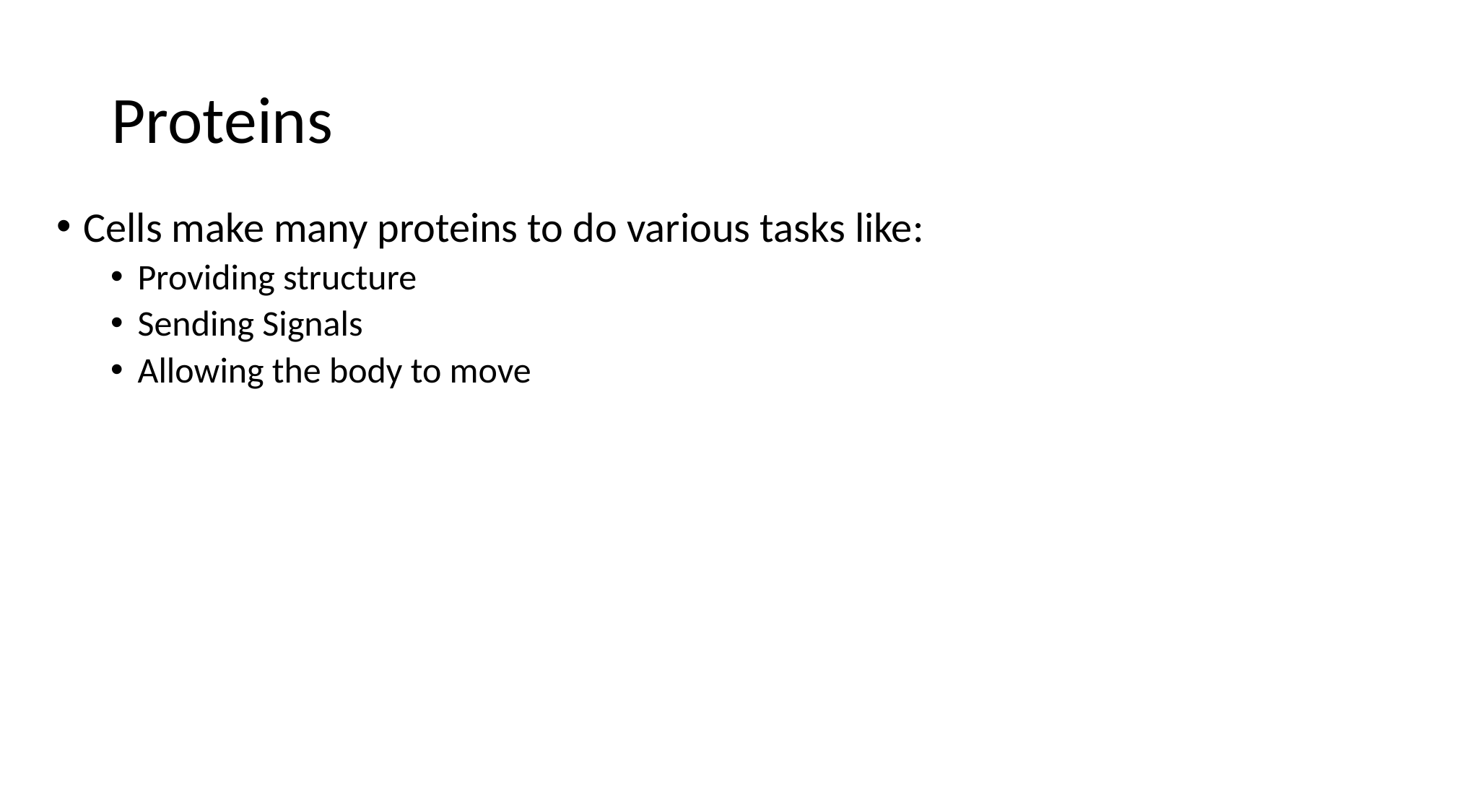

# Proteins
Cells make many proteins to do various tasks like:
Providing structure
Sending Signals
Allowing the body to move